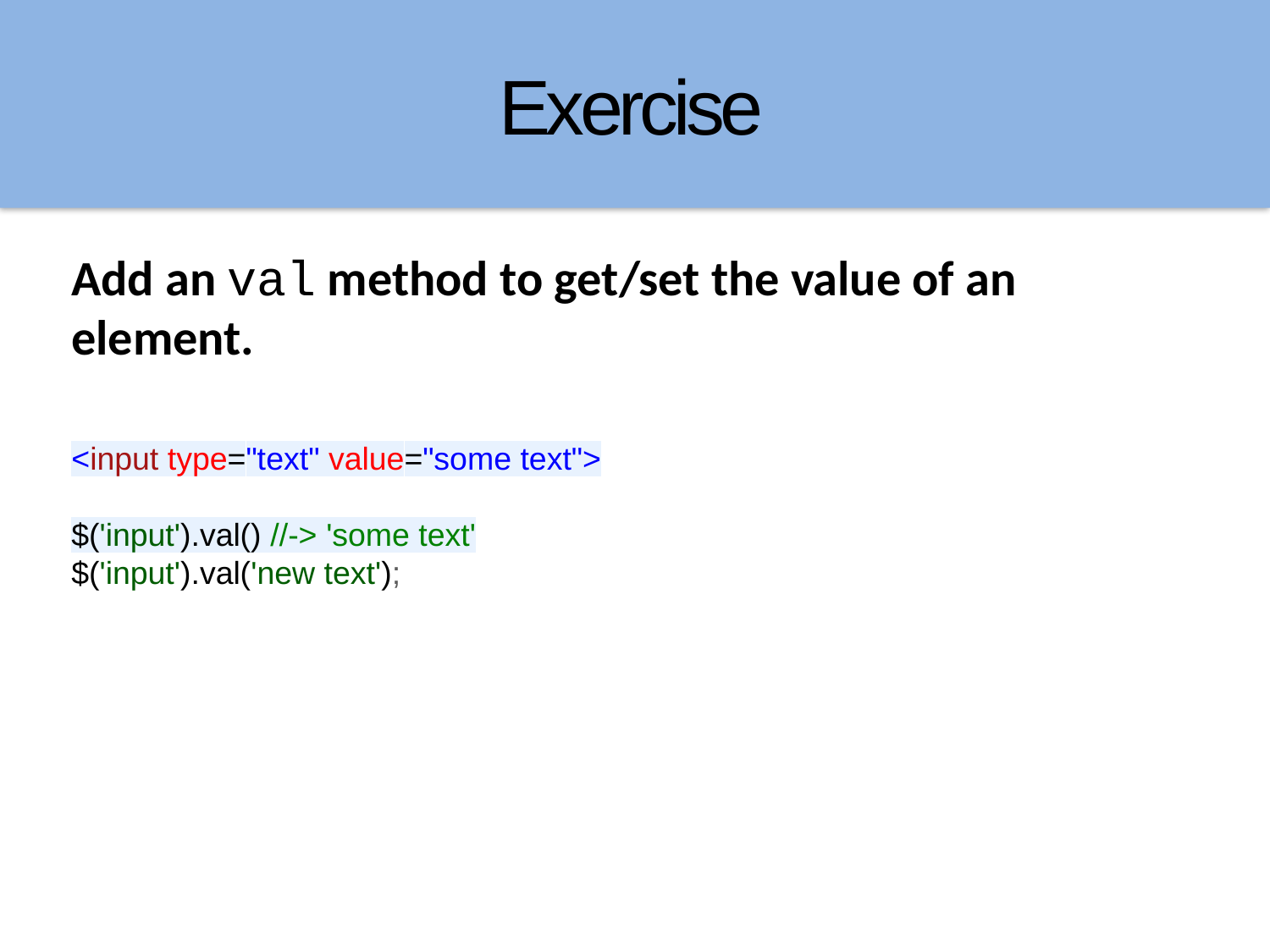

Exercise
Add an val method to get/set the value of an element.

<input type="text" value="some text">

$('input').val() //-> 'some text'
$('input').val('new text');